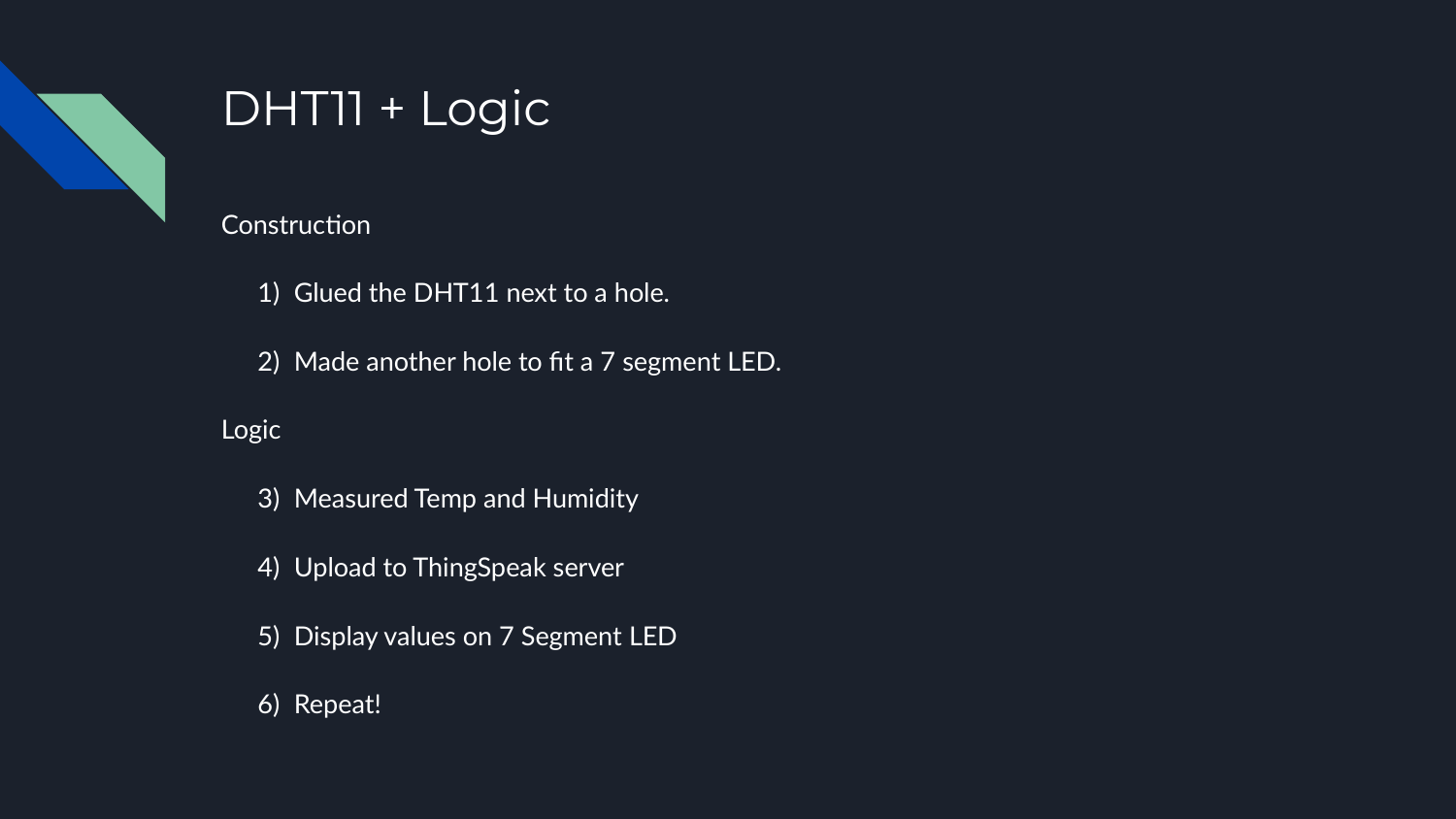

# DHT11 + Logic
Construction
Glued the DHT11 next to a hole.
Made another hole to fit a 7 segment LED.
Logic
Measured Temp and Humidity
Upload to ThingSpeak server
Display values on 7 Segment LED
Repeat!